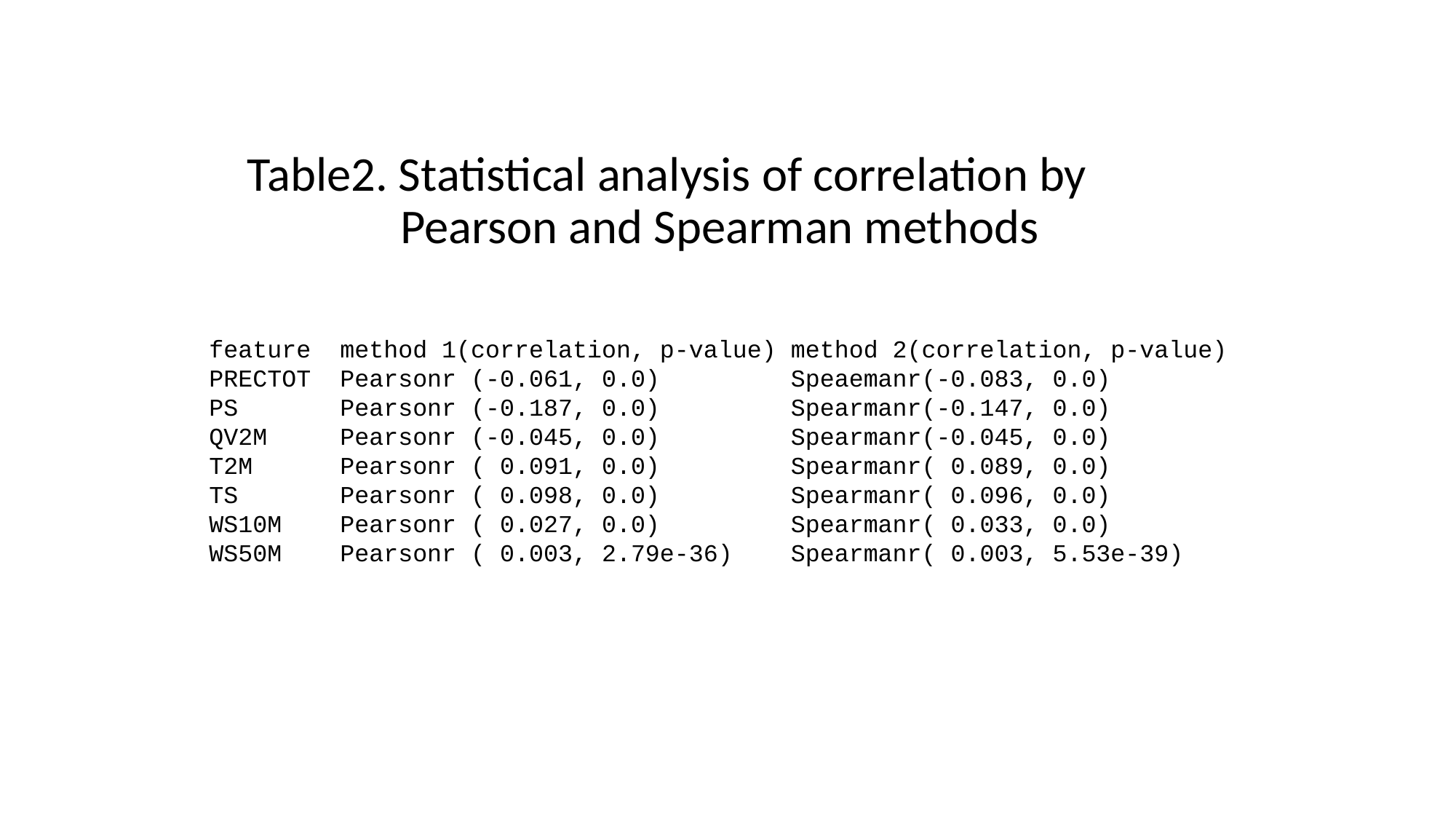

# Table2. Statistical analysis of correlation by Pearson and Spearman methods
feature  method 1(correlation, p-value) method 2(correlation, p-value)
PRECTOT  Pearsonr (-0.061, 0.0)         Speaemanr(-0.083, 0.0)
PS       Pearsonr (-0.187, 0.0)         Spearmanr(-0.147, 0.0)
QV2M     Pearsonr (-0.045, 0.0)         Spearmanr(-0.045, 0.0)
T2M      Pearsonr ( 0.091, 0.0)         Spearmanr( 0.089, 0.0)
TS       Pearsonr ( 0.098, 0.0)         Spearmanr( 0.096, 0.0)
WS10M    Pearsonr ( 0.027, 0.0)         Spearmanr( 0.033, 0.0)
WS50M    Pearsonr ( 0.003, 2.79e-36)    Spearmanr( 0.003, 5.53e-39)